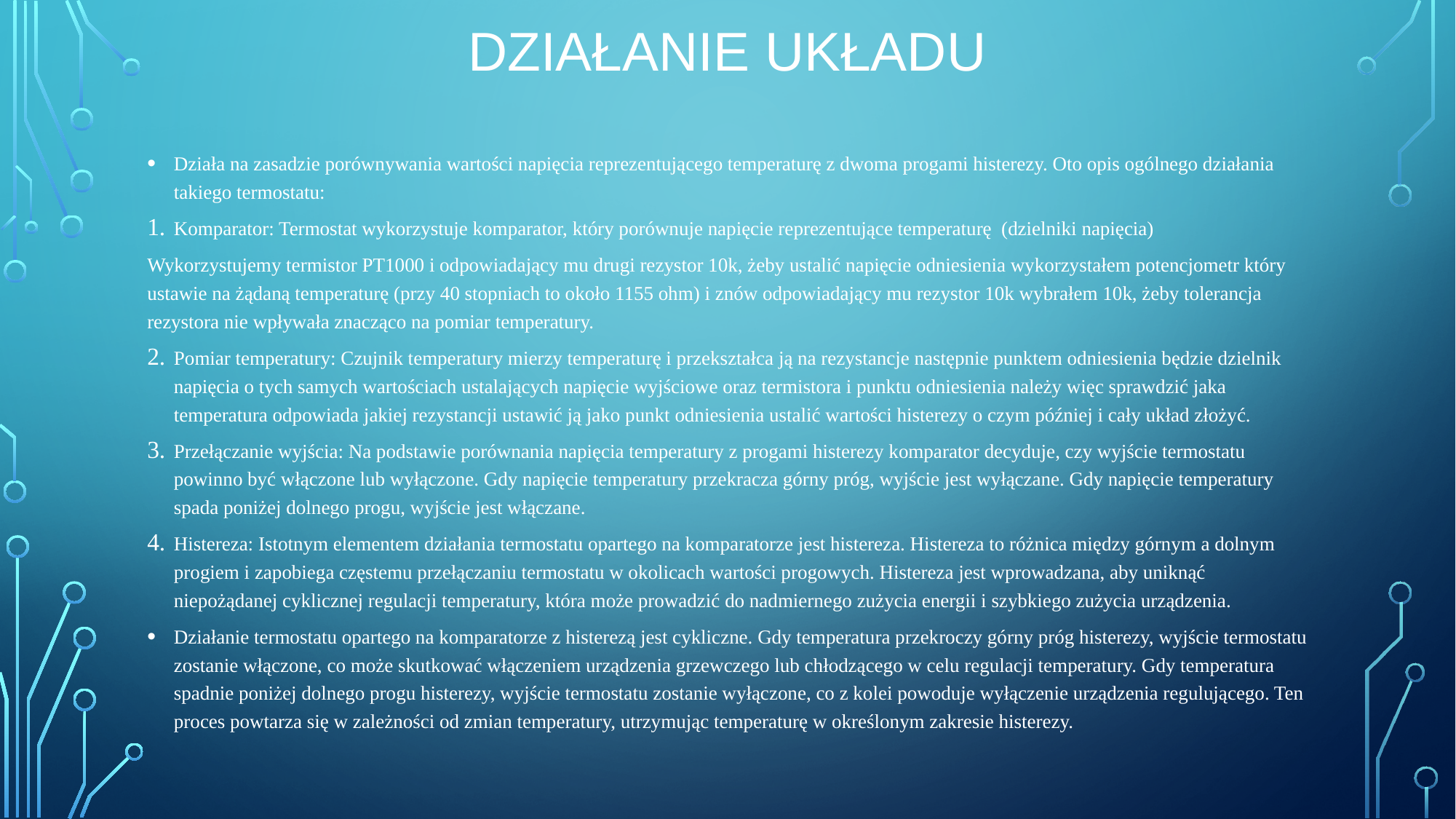

# Działanie układu
Działa na zasadzie porównywania wartości napięcia reprezentującego temperaturę z dwoma progami histerezy. Oto opis ogólnego działania takiego termostatu:
Komparator: Termostat wykorzystuje komparator, który porównuje napięcie reprezentujące temperaturę  (dzielniki napięcia)
Wykorzystujemy termistor PT1000 i odpowiadający mu drugi rezystor 10k, żeby ustalić napięcie odniesienia wykorzystałem potencjometr który ustawie na żądaną temperaturę (przy 40 stopniach to około 1155 ohm) i znów odpowiadający mu rezystor 10k wybrałem 10k, żeby tolerancja rezystora nie wpływała znacząco na pomiar temperatury.
Pomiar temperatury: Czujnik temperatury mierzy temperaturę i przekształca ją na rezystancje następnie punktem odniesienia będzie dzielnik napięcia o tych samych wartościach ustalających napięcie wyjściowe oraz termistora i punktu odniesienia należy więc sprawdzić jaka temperatura odpowiada jakiej rezystancji ustawić ją jako punkt odniesienia ustalić wartości histerezy o czym później i cały układ złożyć.
Przełączanie wyjścia: Na podstawie porównania napięcia temperatury z progami histerezy komparator decyduje, czy wyjście termostatu powinno być włączone lub wyłączone. Gdy napięcie temperatury przekracza górny próg, wyjście jest wyłączane. Gdy napięcie temperatury spada poniżej dolnego progu, wyjście jest włączane.
Histereza: Istotnym elementem działania termostatu opartego na komparatorze jest histereza. Histereza to różnica między górnym a dolnym progiem i zapobiega częstemu przełączaniu termostatu w okolicach wartości progowych. Histereza jest wprowadzana, aby uniknąć niepożądanej cyklicznej regulacji temperatury, która może prowadzić do nadmiernego zużycia energii i szybkiego zużycia urządzenia.
Działanie termostatu opartego na komparatorze z histerezą jest cykliczne. Gdy temperatura przekroczy górny próg histerezy, wyjście termostatu zostanie włączone, co może skutkować włączeniem urządzenia grzewczego lub chłodzącego w celu regulacji temperatury. Gdy temperatura spadnie poniżej dolnego progu histerezy, wyjście termostatu zostanie wyłączone, co z kolei powoduje wyłączenie urządzenia regulującego. Ten proces powtarza się w zależności od zmian temperatury, utrzymując temperaturę w określonym zakresie histerezy.